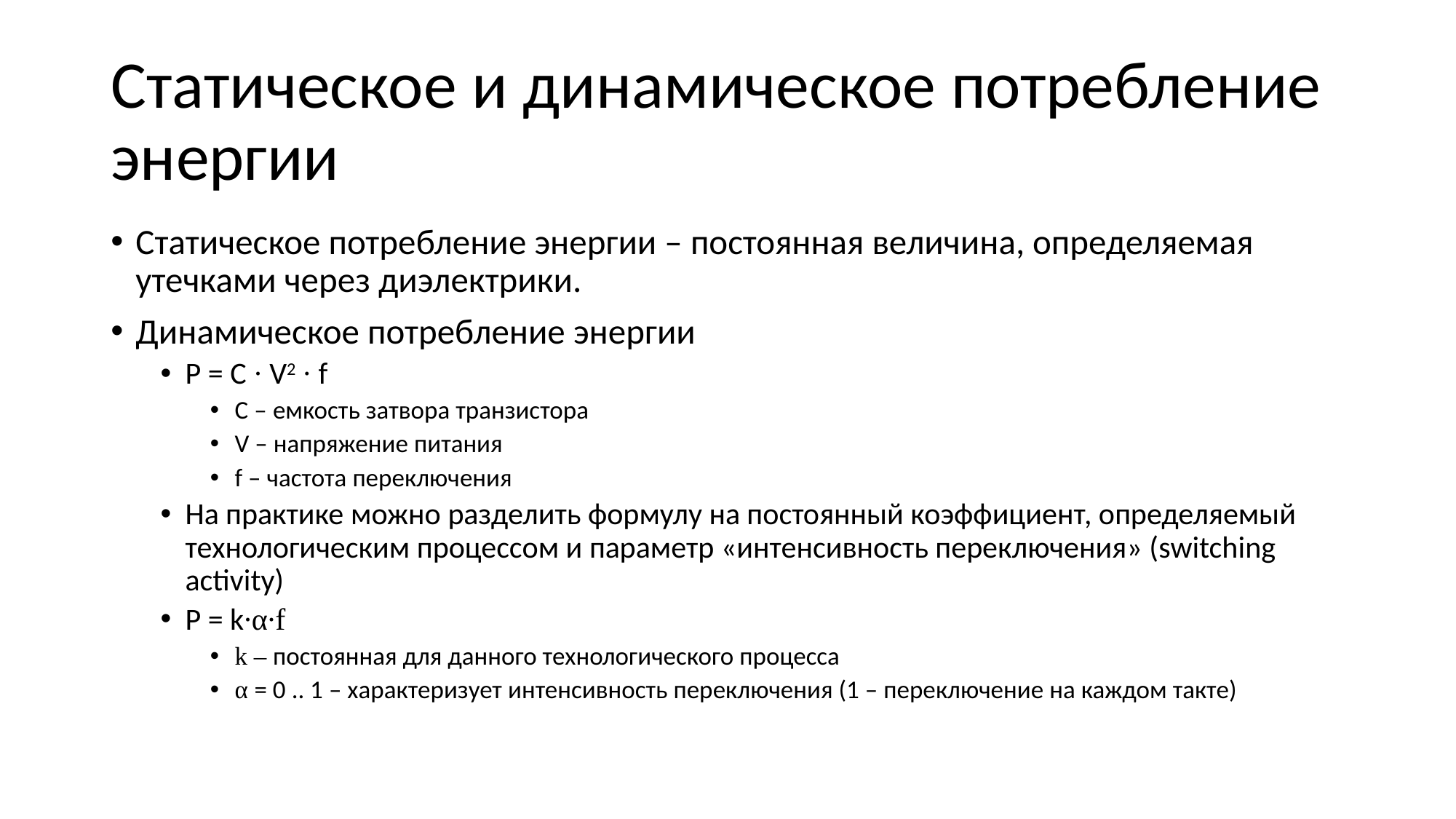

# Статическое и динамическое потребление энергии
Статическое потребление энергии – постоянная величина, определяемая утечками через диэлектрики.
Динамическое потребление энергии
P = C ∙ V2 ∙ f
C – емкость затвора транзистора
V – напряжение питания
f – частота переключения
На практике можно разделить формулу на постоянный коэффициент, определяемый технологическим процессом и параметр «интенсивность переключения» (switching activity)
P = k∙α∙f
k – постоянная для данного технологического процесса
α = 0 .. 1 – характеризует интенсивность переключения (1 – переключение на каждом такте)